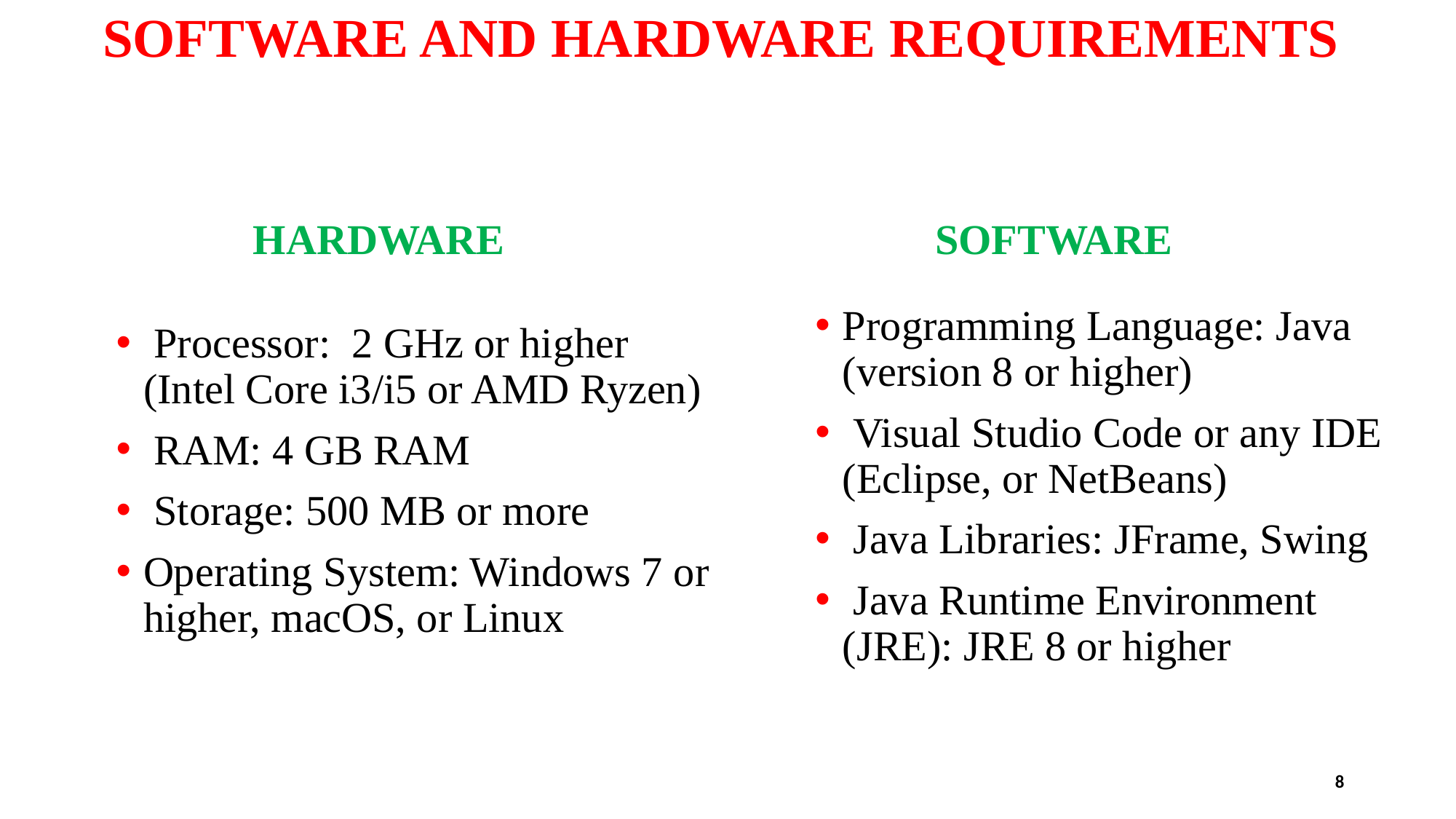

# SOFTWARE AND HARDWARE REQUIREMENTS
HARDWARE
SOFTWARE
Programming Language: Java (version 8 or higher)
 Visual Studio Code or any IDE (Eclipse, or NetBeans)
 Java Libraries: JFrame, Swing
 Java Runtime Environment (JRE): JRE 8 or higher
 Processor:  2 GHz or higher (Intel Core i3/i5 or AMD Ryzen)
 RAM: 4 GB RAM
 Storage: 500 MB or more
Operating System: Windows 7 or higher, macOS, or Linux

8